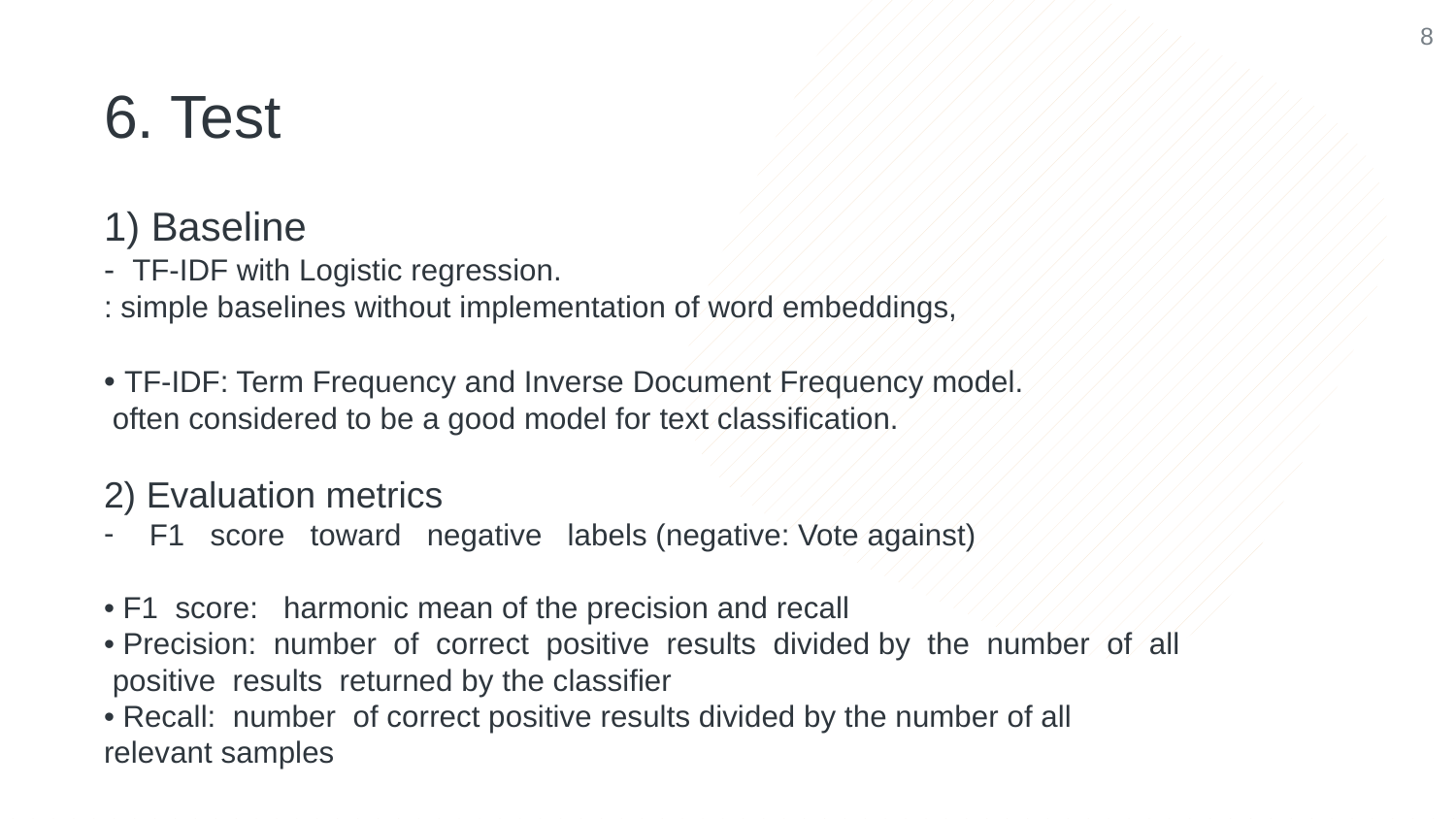

8
6. Test
1) Baseline
-  TF-IDF with Logistic regression.
: simple baselines without implementation of word embeddings,

• TF-IDF: Term Frequency and Inverse Document Frequency model.
 often considered to be a good model for text classification.

2) Evaluation metrics
F1   score   toward   negative   labels (negative: Vote against)

• F1  score:   harmonic mean of the precision and recall
• Precision:  number  of  correct  positive  results  divided by  the  number  of  all  positive  results  returned by the classifier
• Recall:  number  of correct positive results divided by the number of all relevant samples